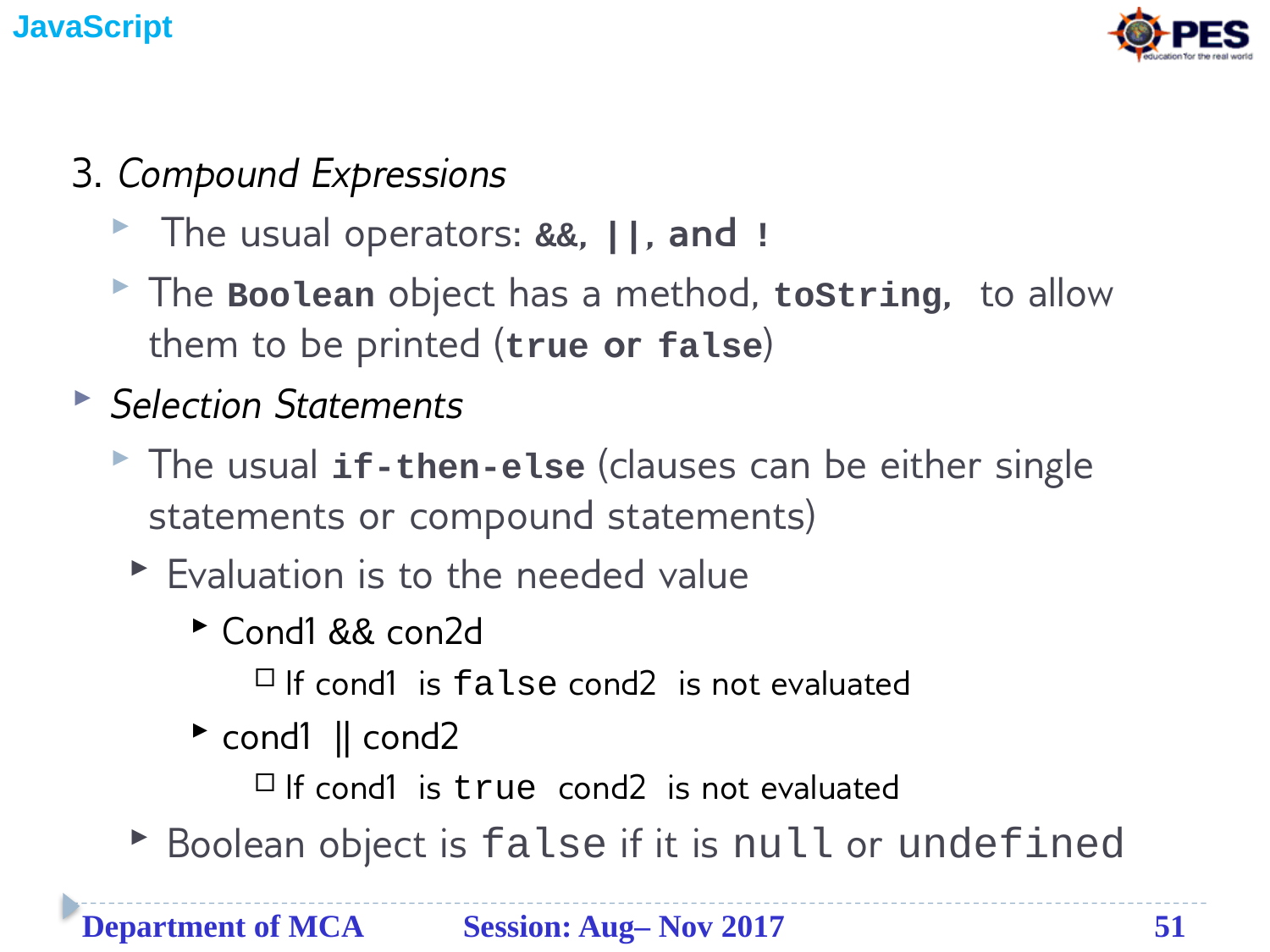

#
3. Compound Expressions
 The usual operators: &&, ||, and !
The Boolean object has a method, toString,  to allow them to be printed (true or false)
Selection Statements
The usual if-then-else (clauses can be either single statements or compound statements)
Evaluation is to the needed value
Cond1 && con2d
If cond1  is false cond2  is not evaluated
cond1  || cond2
If cond1  is true cond2  is not evaluated
Boolean object is false if it is null or undefined